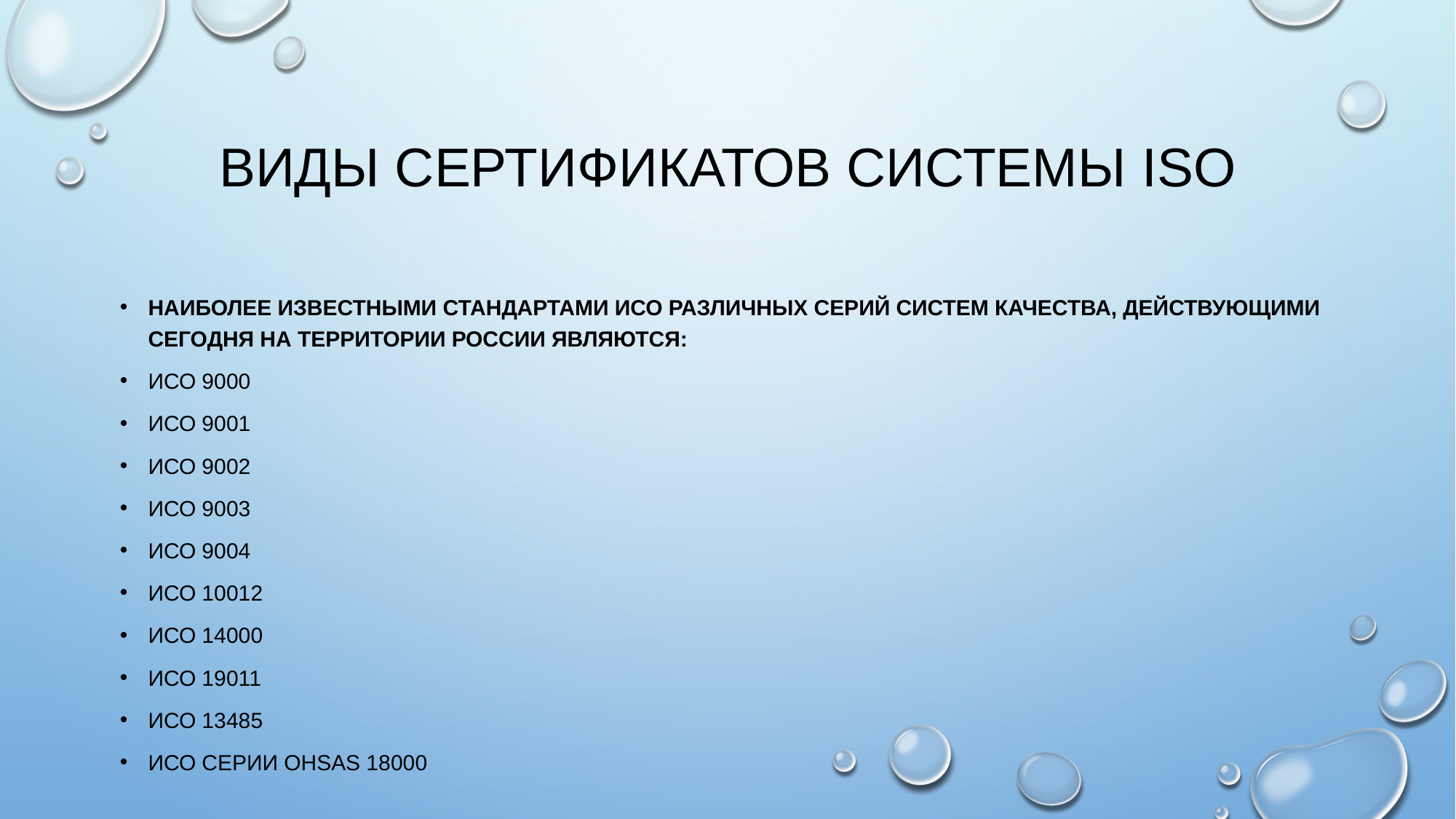

# Виды сертификатов системы ISO
Наиболее известными стандартами ИСО различных серий систем качества, действующими сегодня на территории России являются:
ИСО 9000
ИСО 9001
ИСО 9002
ИСО 9003
ИСО 9004
ИСО 10012
ИСО 14000
ИСО 19011
ИСО 13485
ИСО серии OHSAS 18000